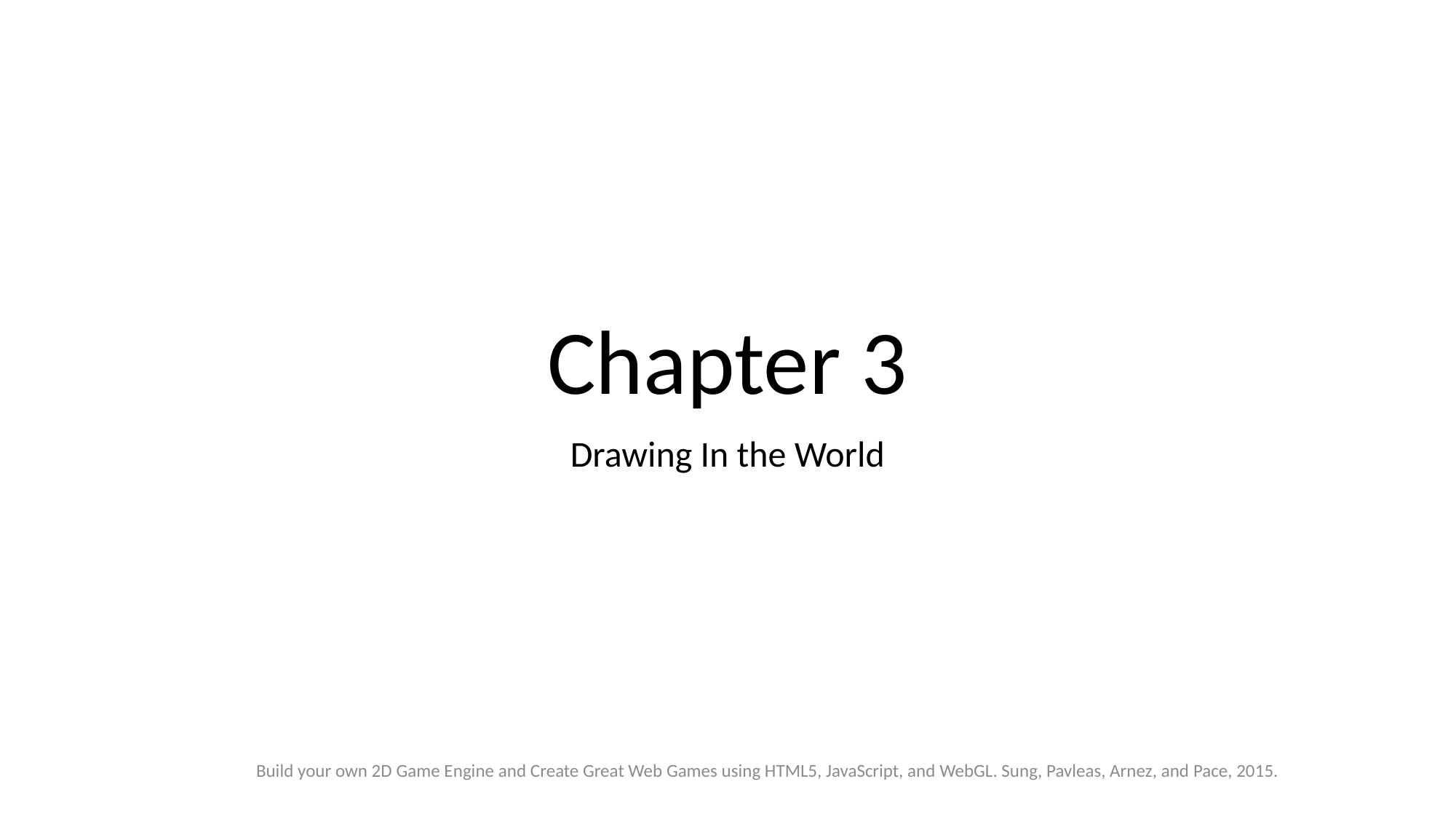

# Chapter 3
Drawing In the World